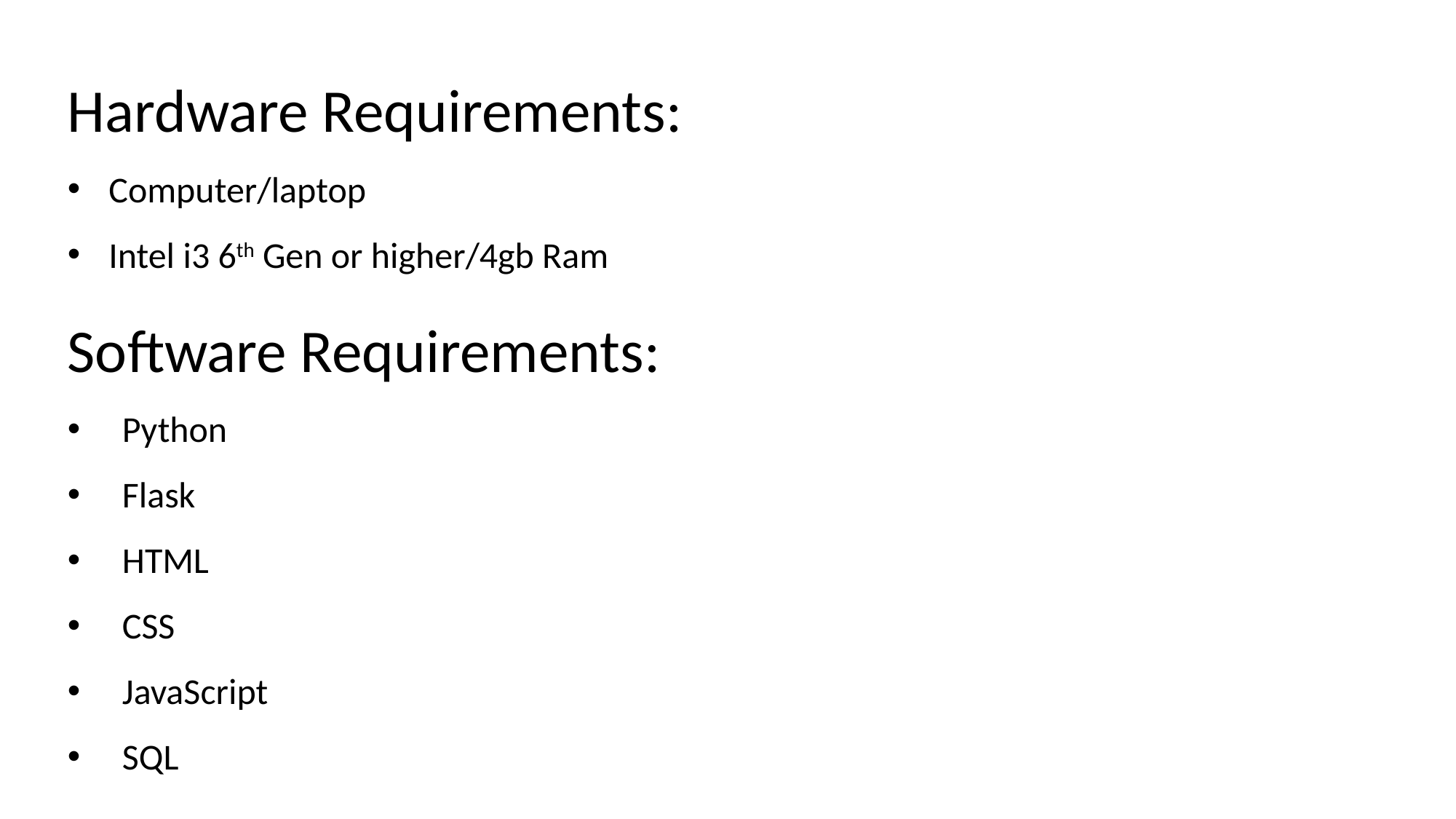

Hardware Requirements:
Computer/laptop
Intel i3 6th Gen or higher/4gb Ram
Software Requirements:
Python
Flask
HTML
CSS
JavaScript
SQL